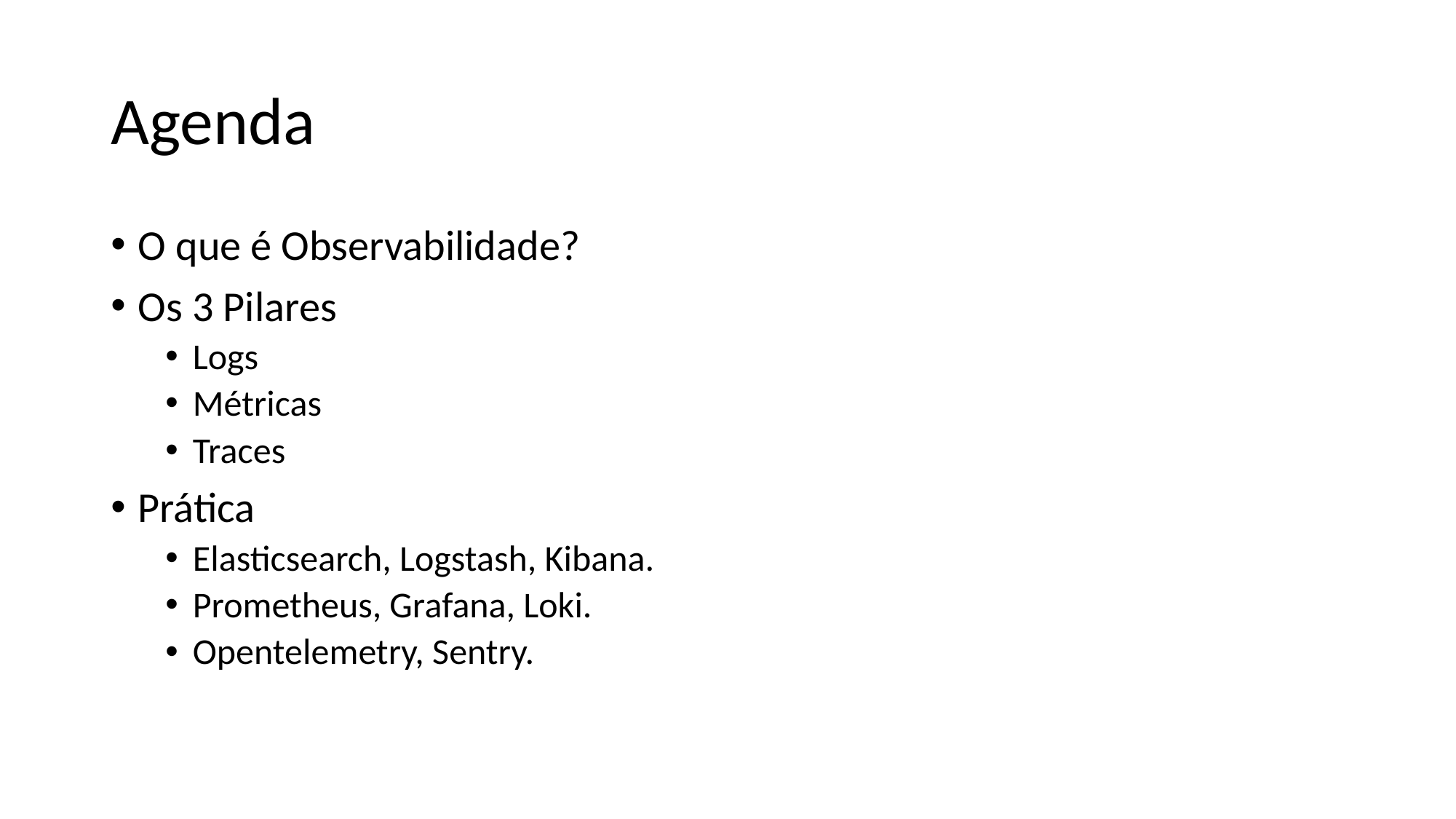

# Agenda
O que é Observabilidade?
Os 3 Pilares
Logs
Métricas
Traces
Prática
Elasticsearch, Logstash, Kibana.
Prometheus, Grafana, Loki.
Opentelemetry, Sentry.